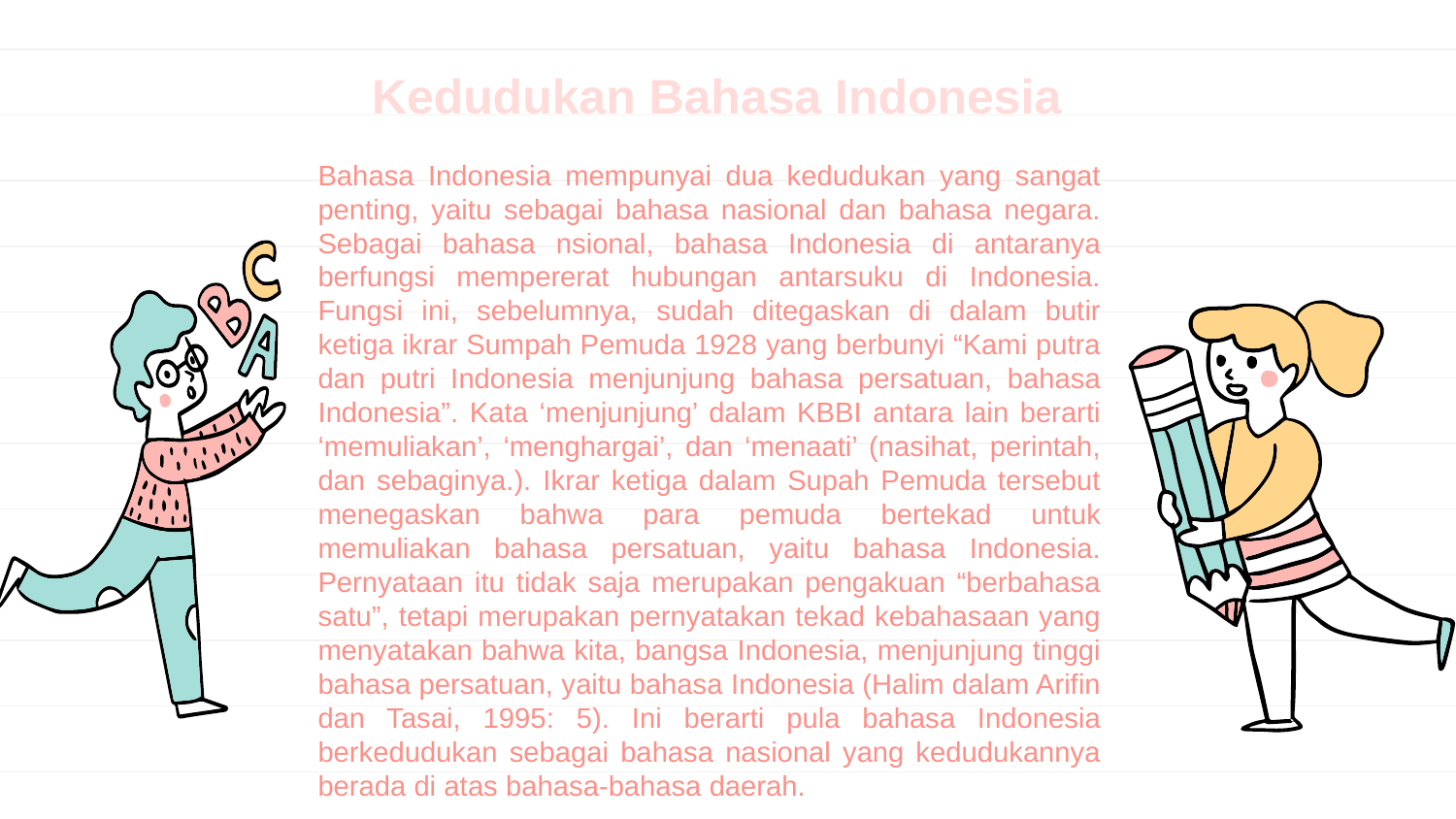

# Kedudukan Bahasa Indonesia
Bahasa Indonesia mempunyai dua kedudukan yang sangat penting, yaitu sebagai bahasa nasional dan bahasa negara. Sebagai bahasa nsional, bahasa Indonesia di antaranya berfungsi mempererat hubungan antarsuku di Indonesia. Fungsi ini, sebelumnya, sudah ditegaskan di dalam butir ketiga ikrar Sumpah Pemuda 1928 yang berbunyi “Kami putra dan putri Indonesia menjunjung bahasa persatuan, bahasa Indonesia”. Kata ‘menjunjung’ dalam KBBI antara lain berarti ‘memuliakan’, ‘menghargai’, dan ‘menaati’ (nasihat, perintah, dan sebaginya.). Ikrar ketiga dalam Supah Pemuda tersebut menegaskan bahwa para pemuda bertekad untuk memuliakan bahasa persatuan, yaitu bahasa Indonesia. Pernyataan itu tidak saja merupakan pengakuan “berbahasa satu”, tetapi merupakan pernyatakan tekad kebahasaan yang menyatakan bahwa kita, bangsa Indonesia, menjunjung tinggi bahasa persatuan, yaitu bahasa Indonesia (Halim dalam Arifin dan Tasai, 1995: 5). Ini berarti pula bahasa Indonesia berkedudukan sebagai bahasa nasional yang kedudukannya berada di atas bahasa-bahasa daerah.